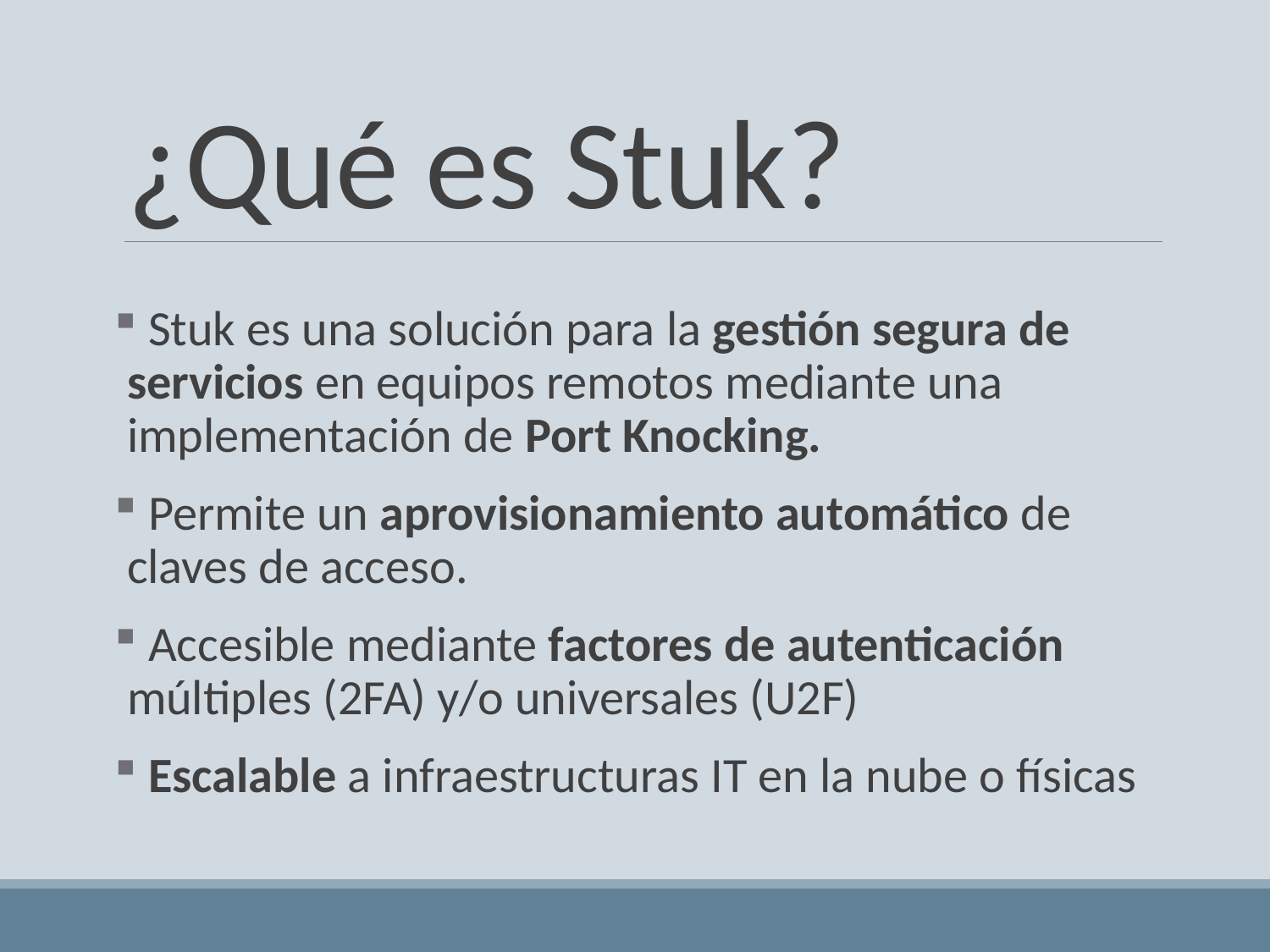

# ¿Qué es Stuk?
 Stuk es una solución para la gestión segura de servicios en equipos remotos mediante una implementación de Port Knocking.
 Permite un aprovisionamiento automático de claves de acceso.
 Accesible mediante factores de autenticación múltiples (2FA) y/o universales (U2F)
 Escalable a infraestructuras IT en la nube o físicas